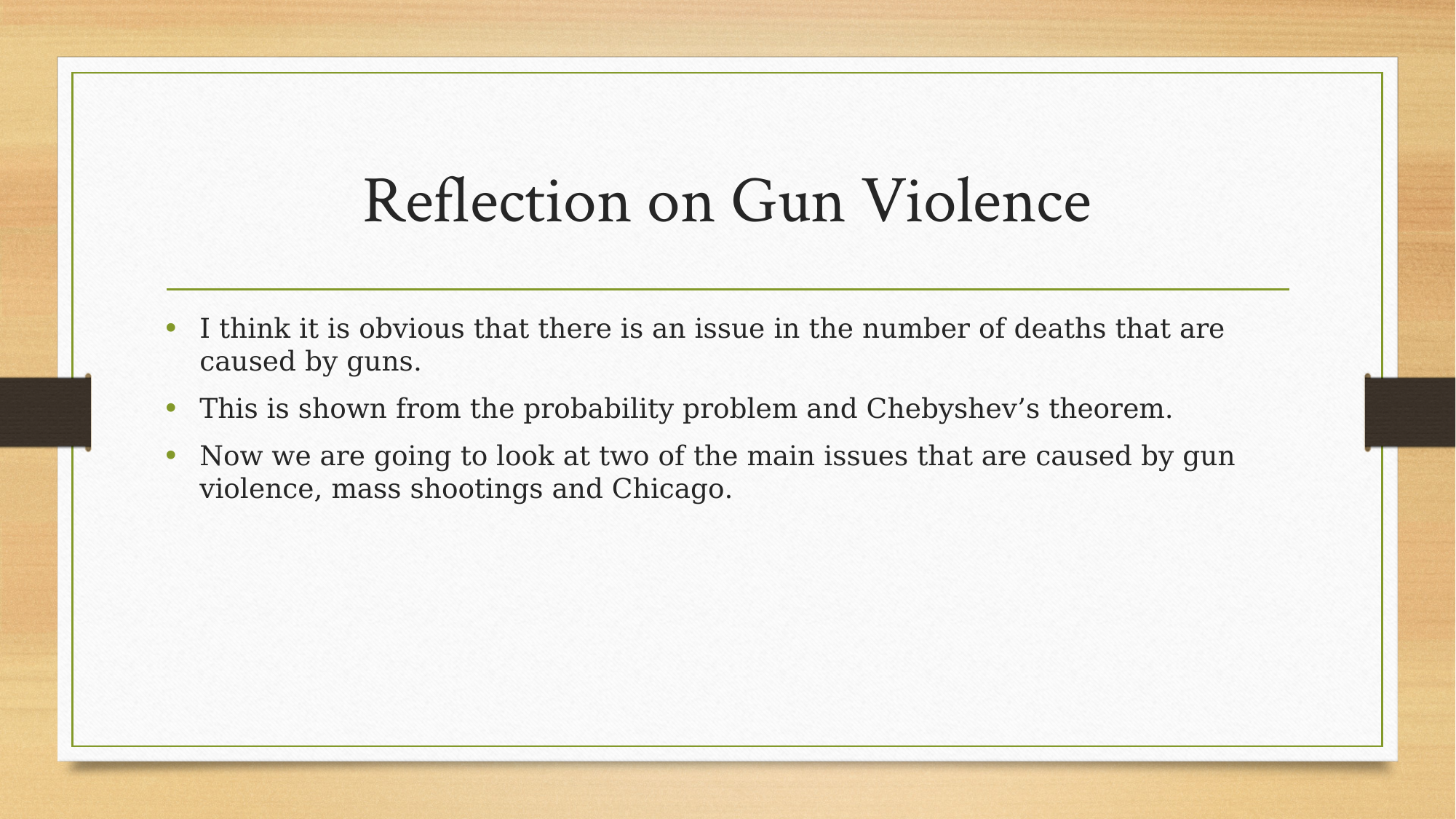

# Reflection on Gun Violence
I think it is obvious that there is an issue in the number of deaths that are caused by guns.
This is shown from the probability problem and Chebyshev’s theorem.
Now we are going to look at two of the main issues that are caused by gun violence, mass shootings and Chicago.